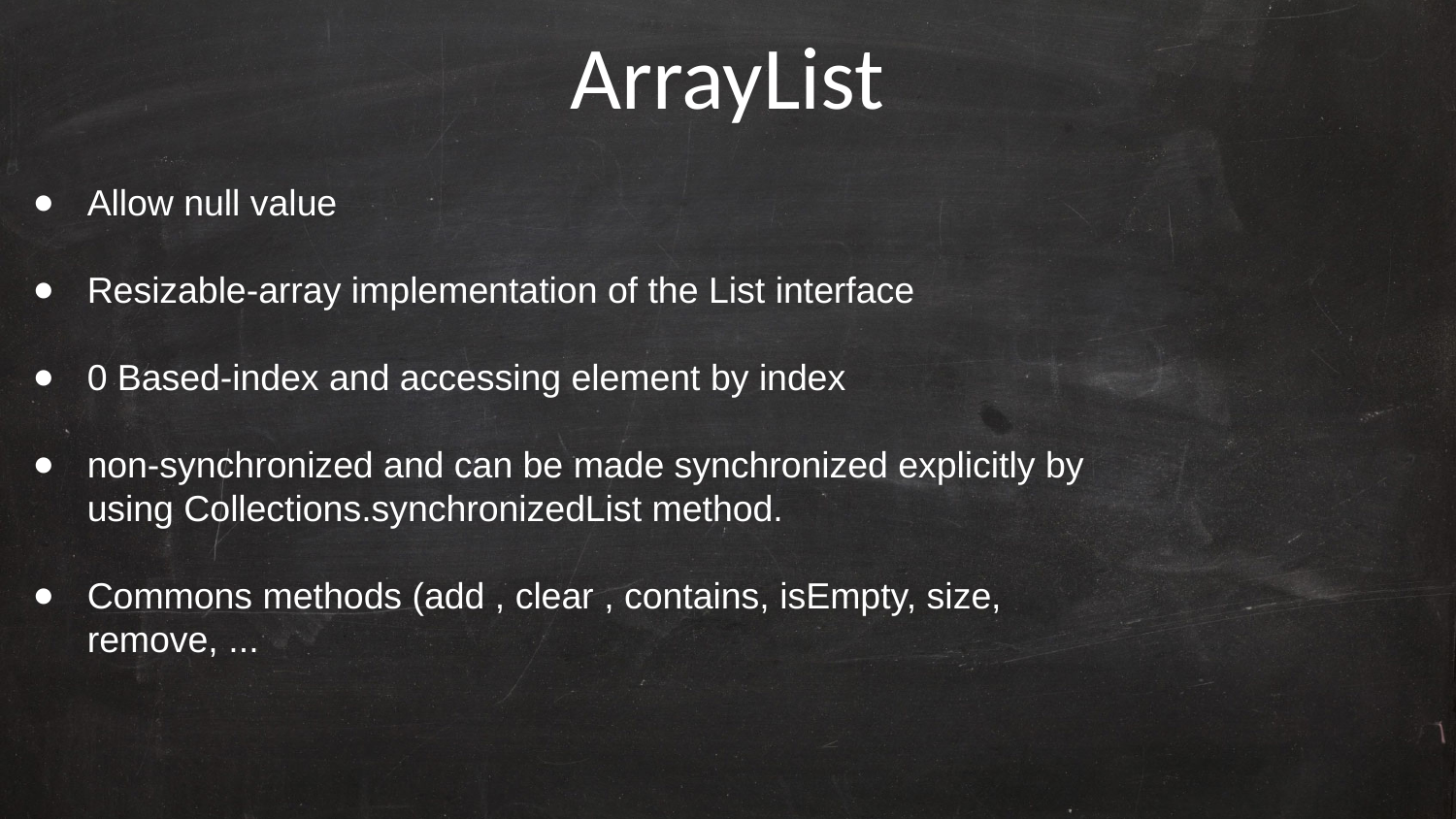

ArrayList
Allow null value

Resizable-array implementation of the List interface

0 Based-index and accessing element by index

non-synchronized and can be made synchronized explicitly by using Collections.synchronizedList method.

Commons methods (add , clear , contains, isEmpty, size, remove, ...